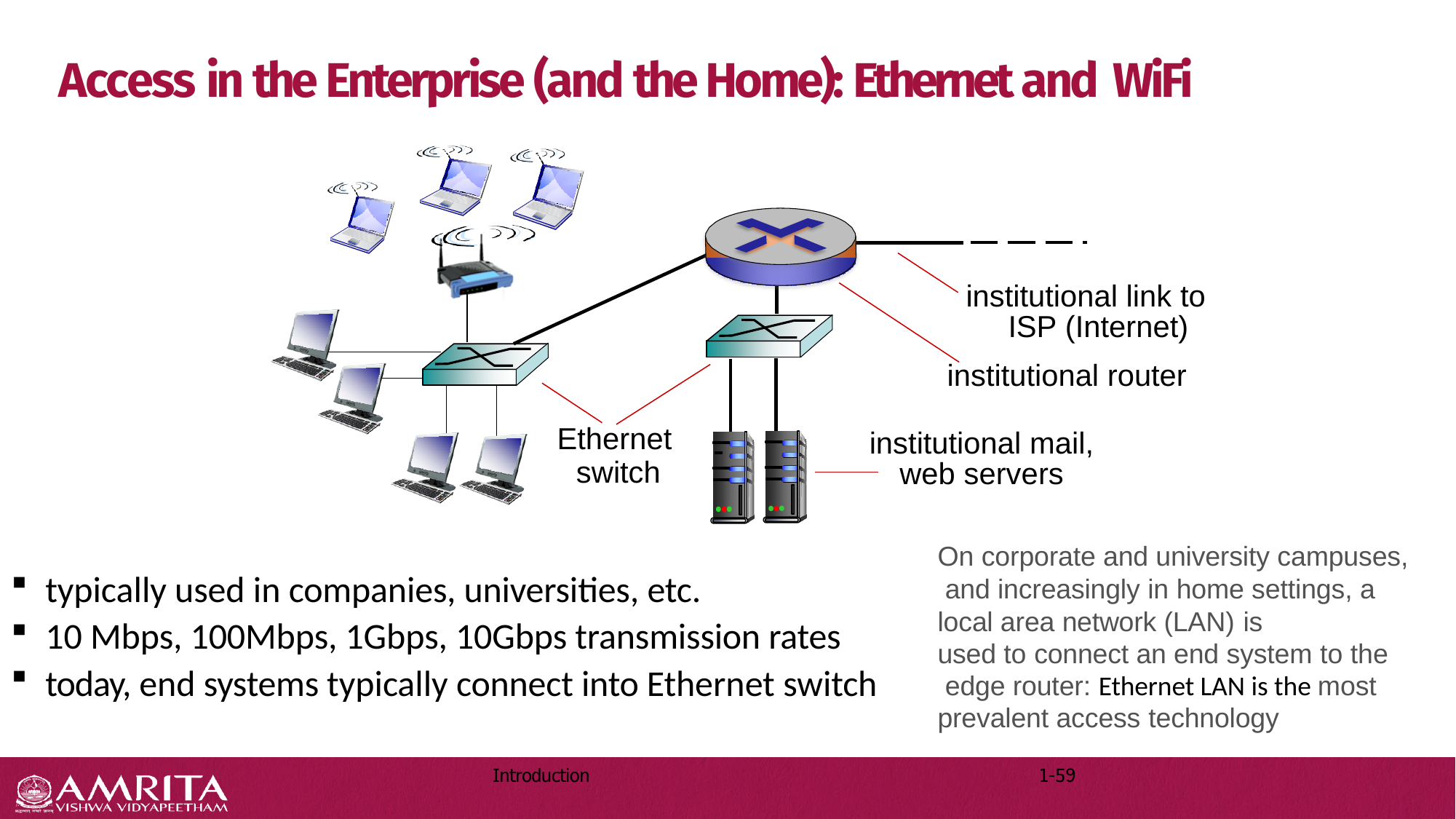

# Access in the Enterprise (and the Home): Ethernet and WiFi

institutional link to  ISP (Internet)
institutional router
Ethernet
switch
institutional mail,
web servers
On corporate and university campuses,  and increasingly in home settings, a  local area network (LAN) is
used to connect an end system to the  edge router: Ethernet LAN is the most  prevalent access technology
typically used in companies, universities, etc.
10 Mbps, 100Mbps, 1Gbps, 10Gbps transmission rates
today, end systems typically connect into Ethernet switch

Introduction
1-59